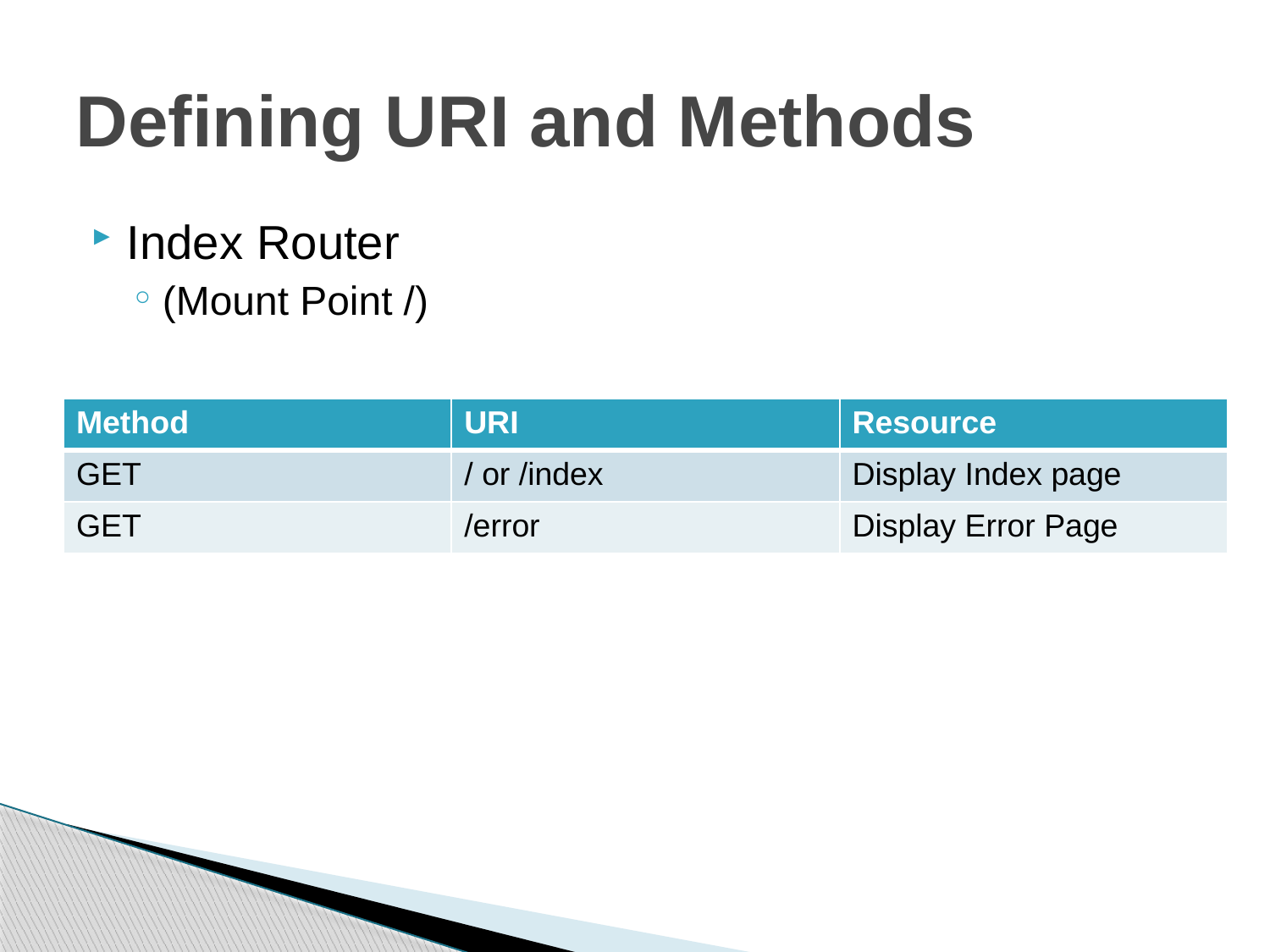

# Defining URI and Methods
Index Router
(Mount Point /)
| Method | URI | Resource |
| --- | --- | --- |
| GET | / or /index | Display Index page |
| GET | /error | Display Error Page |